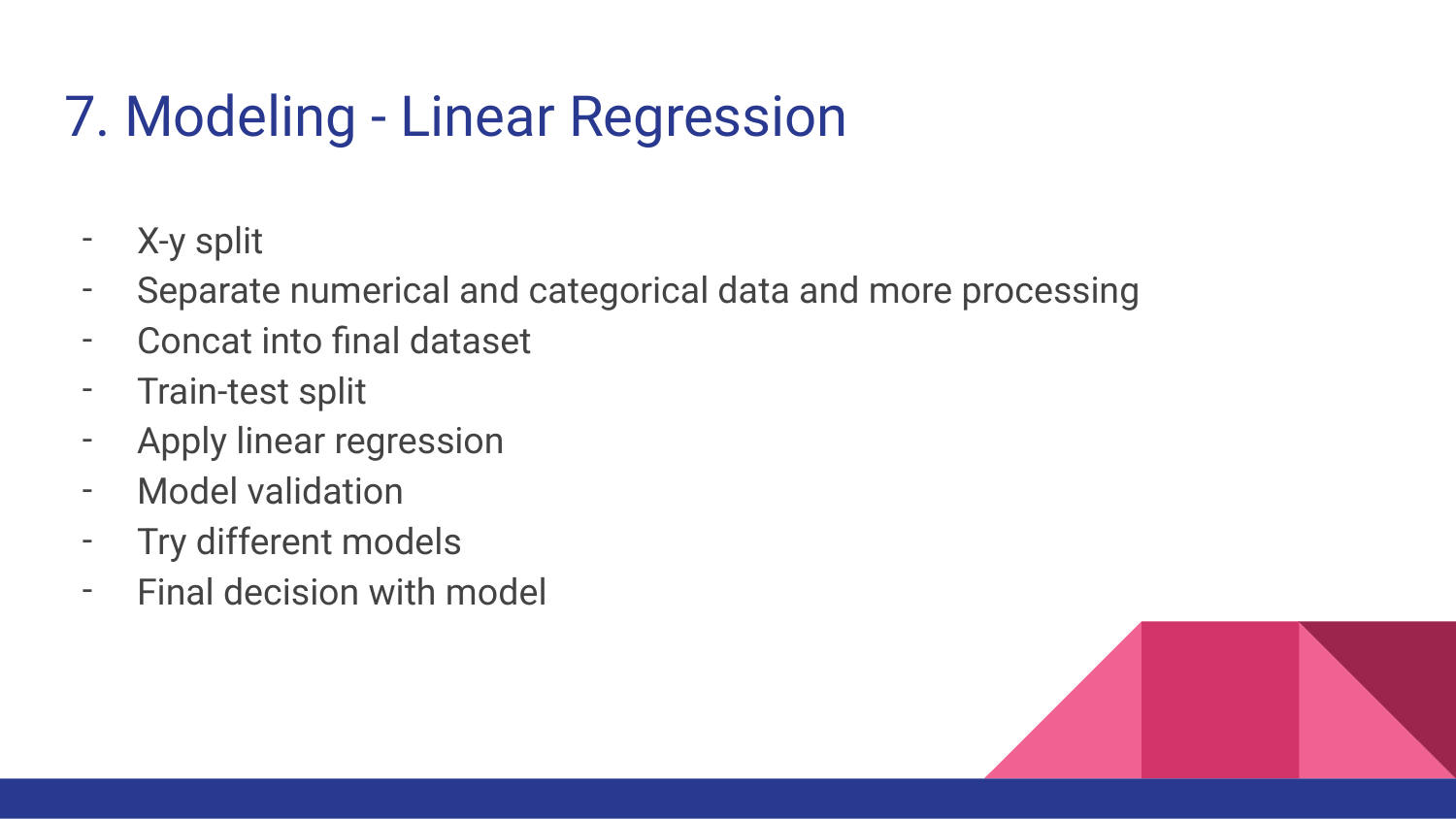

# 7. Modeling - Linear Regression

X-y split
Separate numerical and categorical data and more processing
Concat into final dataset
Train-test split
Apply linear regression
Model validation
Try different models
Final decision with model